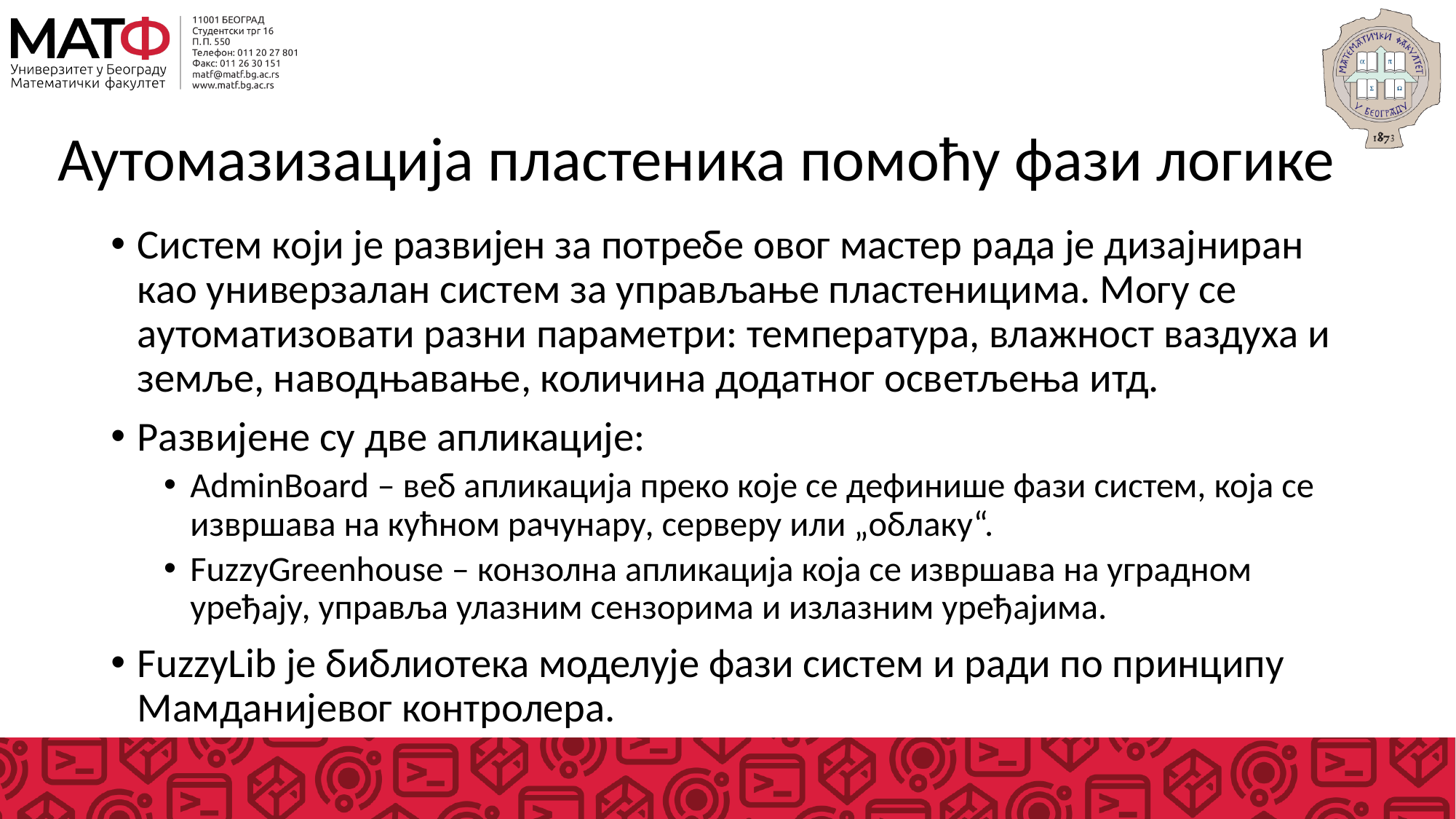

# Аутомазизација пластеника помоћу фази логике
Систем који је развијен за потребе овог мастер рада је дизајниран као универзалан систем за управљање пластеницима. Могу се аутоматизовати разни параметри: температура, влажност ваздуха и земље, наводњавање, количина додатног осветљења итд.
Развијене су две апликације:
AdminBoard – веб апликација преко које се дефинише фази систем, која се извршава на кућном рачунару, серверу или „облаку“.
FuzzyGreenhouse – конзолна апликација која се извршава на уградном уређају, управља улазним сензорима и излазним уређајима.
FuzzyLib је библиотека моделује фази систем и ради по принципу Мамданијевог контролера.